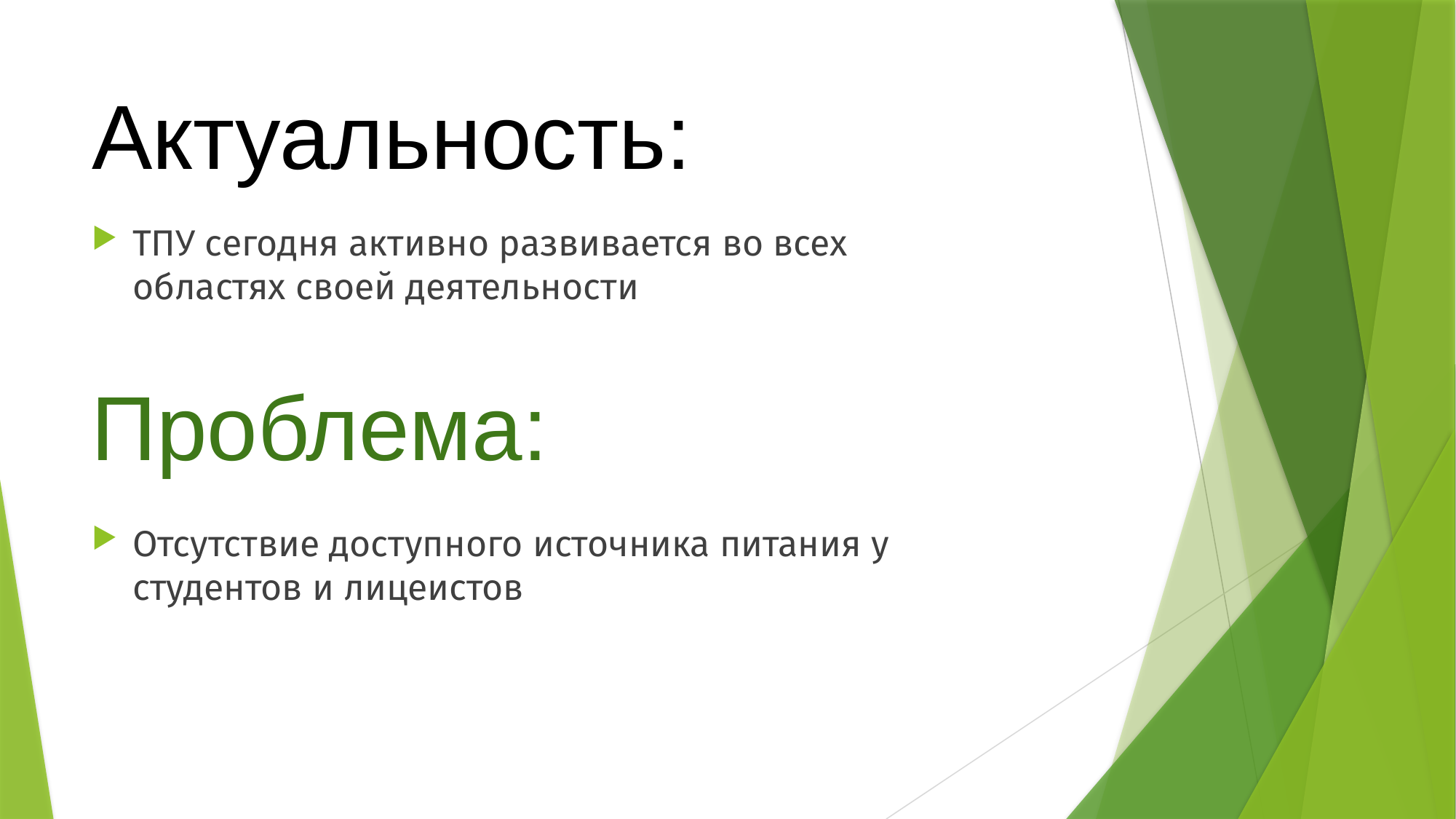

# Актуальность:
ТПУ сегодня активно развивается во всех областях своей деятельности
Проблема:
Отсутствие доступного источника питания у студентов и лицеистов